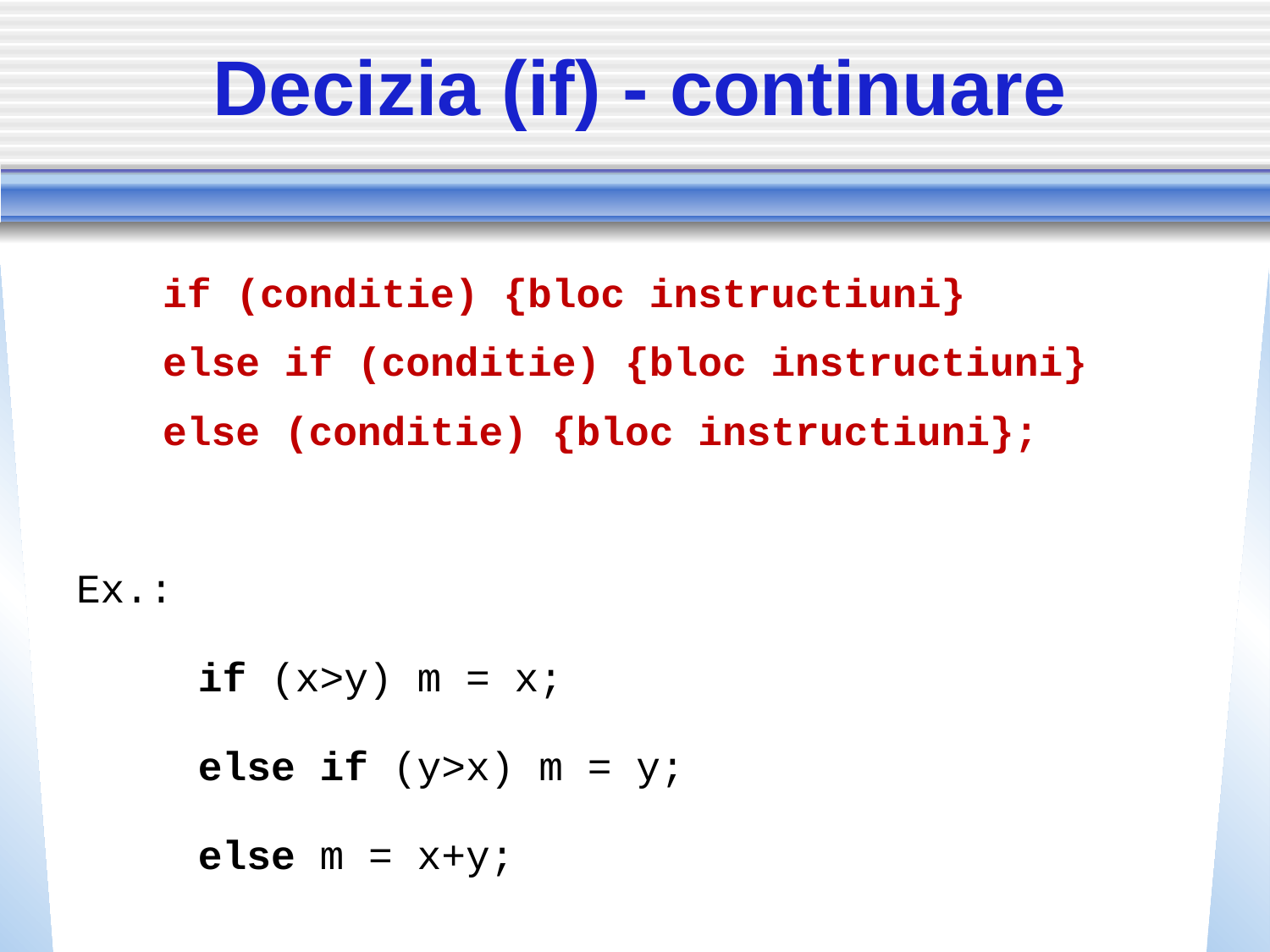

# Decizia (if) - continuare
if (conditie) {bloc instructiuni}
else if (conditie) {bloc instructiuni}
else (conditie) {bloc instructiuni};

Ex.:
		if (x>y) m = x;
		else if (y>x) m = y;
		else m = x+y;